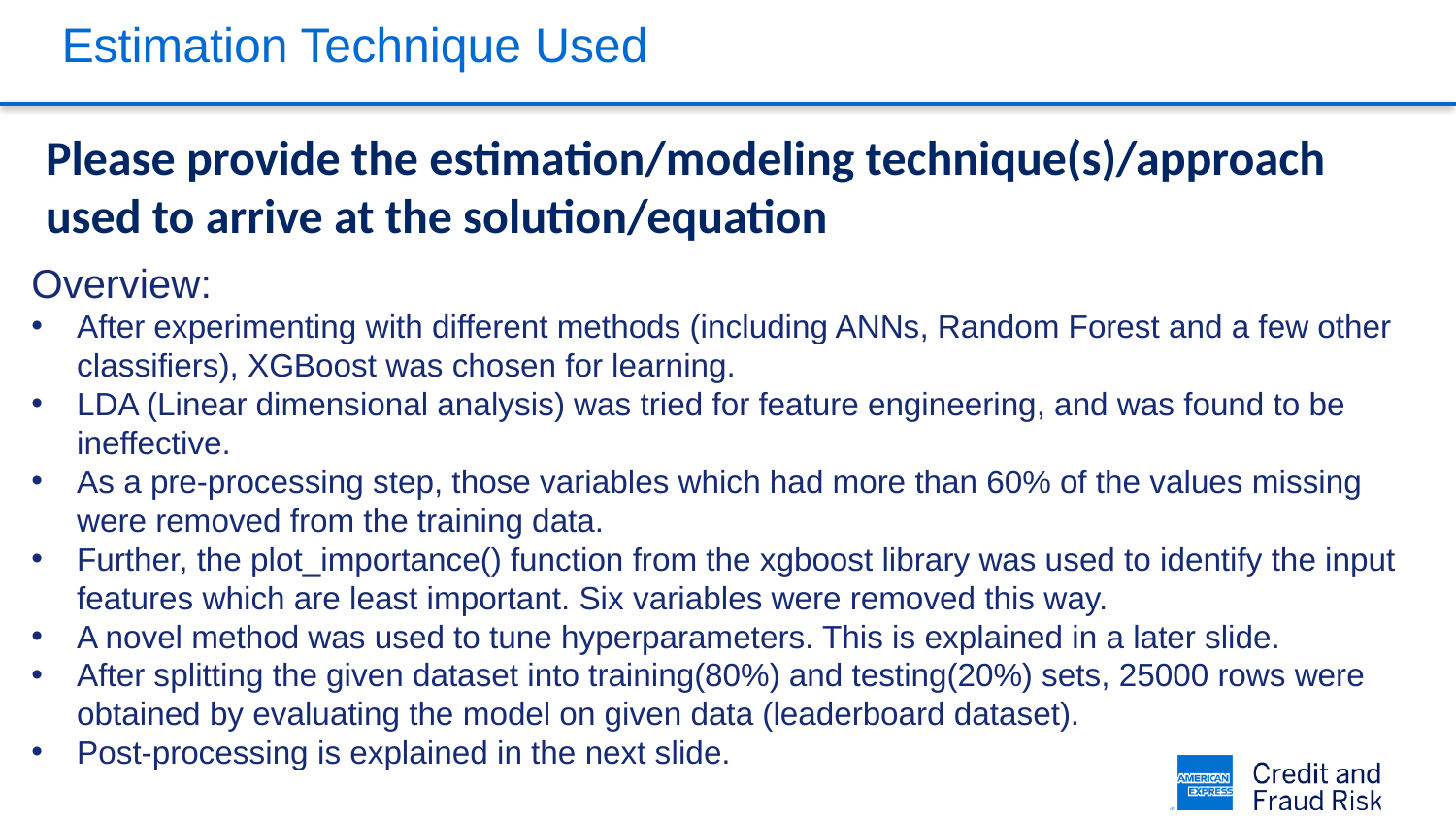

# Estimation Technique Used
Please provide the estimation/modeling technique(s)/approach used to arrive at the solution/equation

Overview:
After experimenting with different methods (including ANNs, Random Forest and a few other classifiers), XGBoost was chosen for learning.
LDA (Linear dimensional analysis) was tried for feature engineering, and was found to be ineffective.
As a pre-processing step, those variables which had more than 60% of the values missing were removed from the training data.
Further, the plot_importance() function from the xgboost library was used to identify the input features which are least important. Six variables were removed this way.
A novel method was used to tune hyperparameters. This is explained in a later slide.
After splitting the given dataset into training(80%) and testing(20%) sets, 25000 rows were obtained by evaluating the model on given data (leaderboard dataset).
Post-processing is explained in the next slide.